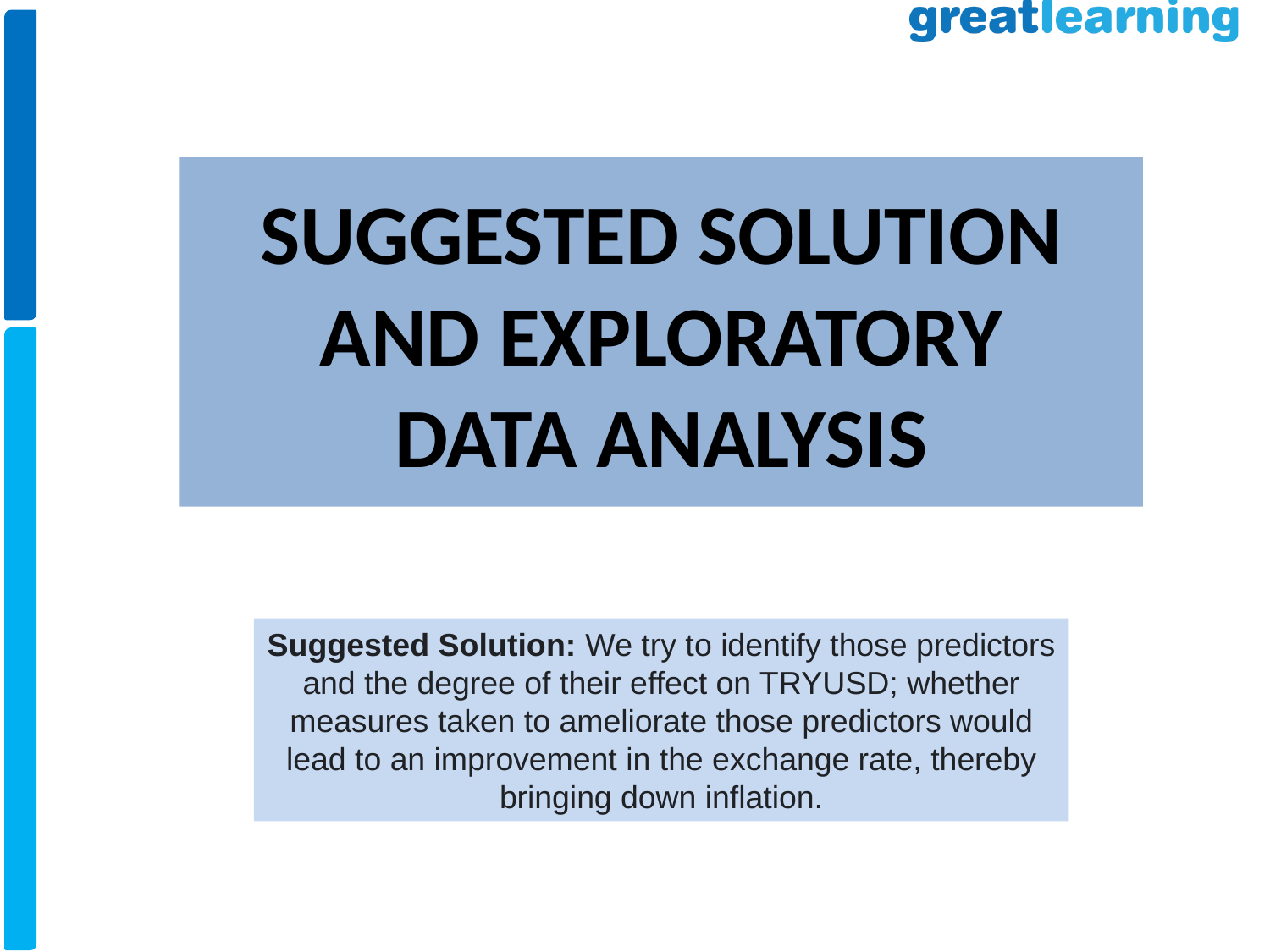

# SUGGESTED SOLUTION AND EXPLORATORY DATA ANALYSIS
Suggested Solution: We try to identify those predictors and the degree of their effect on TRYUSD; whether measures taken to ameliorate those predictors would lead to an improvement in the exchange rate, thereby bringing down inflation.